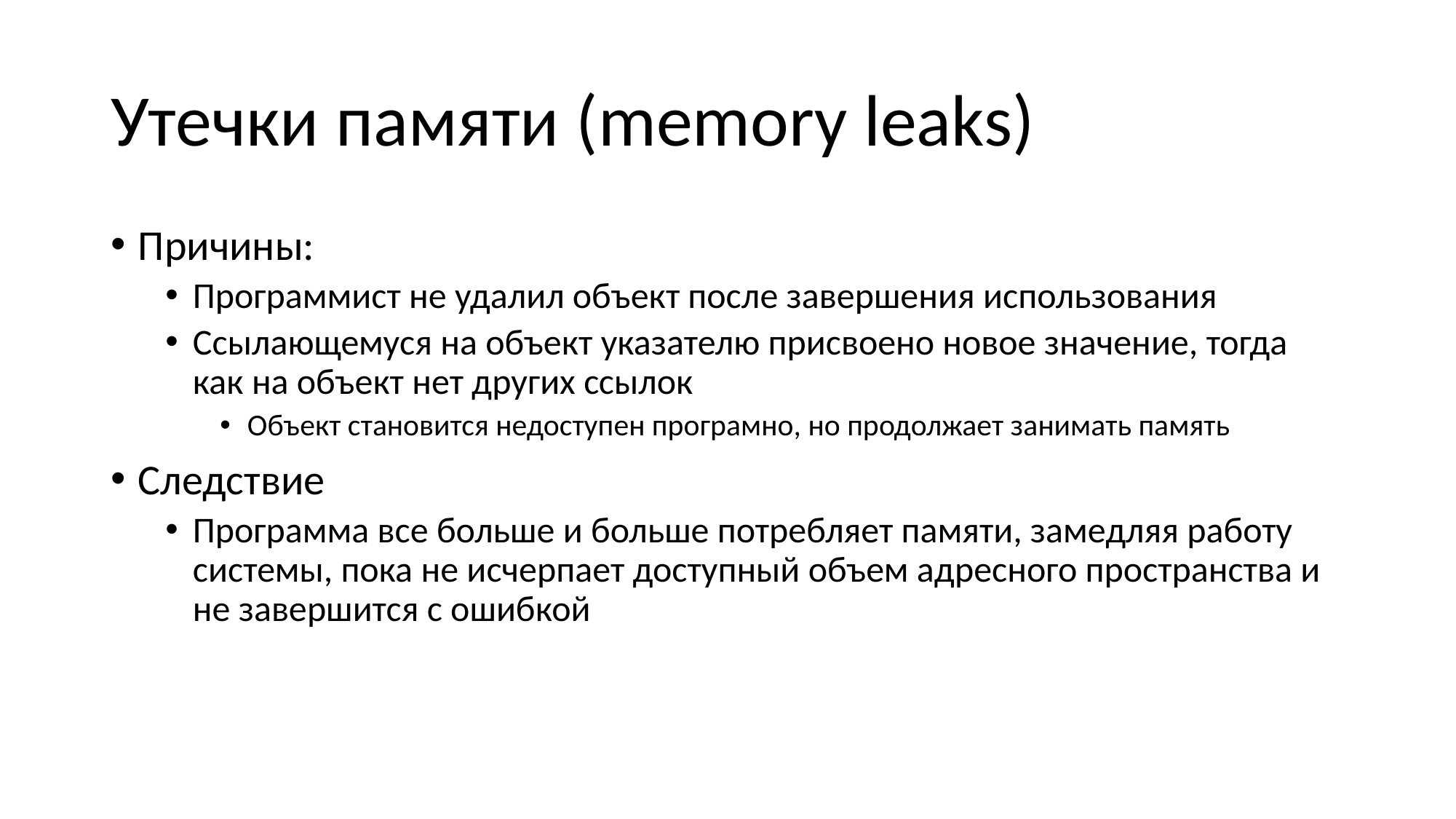

# Утечки памяти (memory leaks)
Причины:
Программист не удалил объект после завершения использования
Ссылающемуся на объект указателю присвоено новое значение, тогда как на объект нет других ссылок
Объект становится недоступен програмно, но продолжает занимать память
Следствие
Программа все больше и больше потребляет памяти, замедляя работу системы, пока не исчерпает доступный объем адресного пространства и не завершится с ошибкой